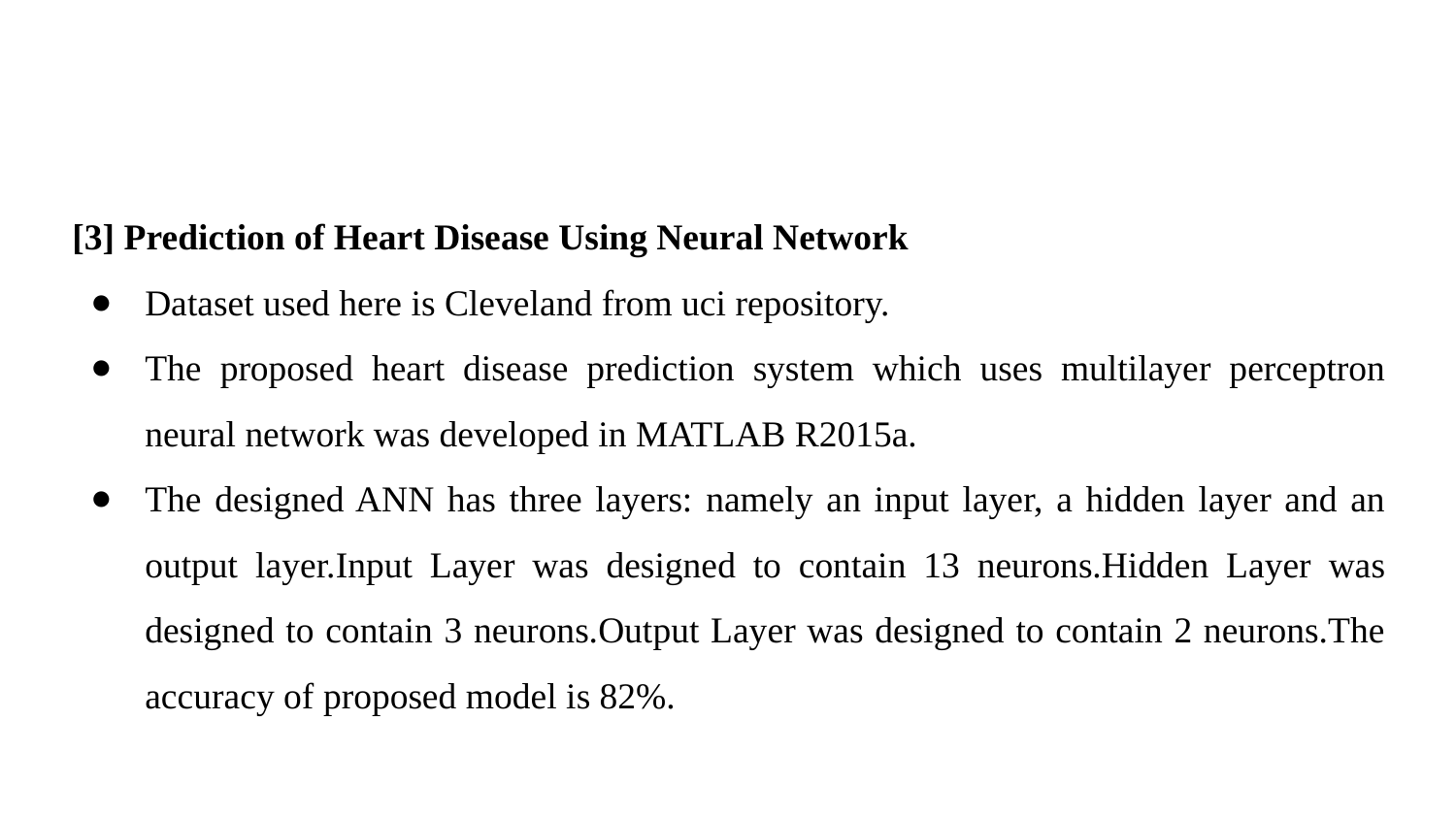

[3] Prediction of Heart Disease Using Neural Network
Dataset used here is Cleveland from uci repository.
The proposed heart disease prediction system which uses multilayer perceptron neural network was developed in MATLAB R2015a.
The designed ANN has three layers: namely an input layer, a hidden layer and an output layer.Input Layer was designed to contain 13 neurons.Hidden Layer was designed to contain 3 neurons.Output Layer was designed to contain 2 neurons.The accuracy of proposed model is 82%.